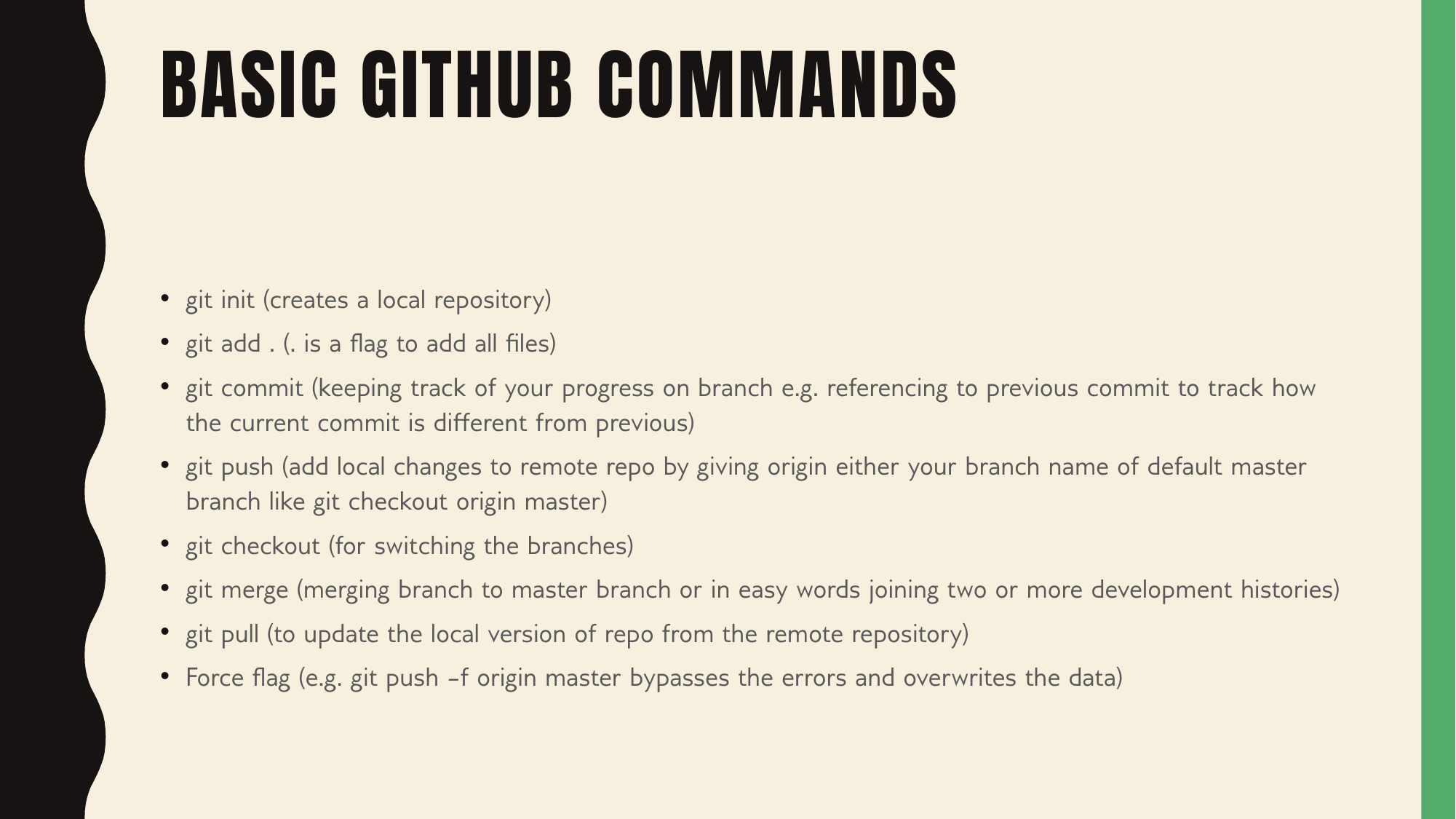

# Basic Github commands
git init (creates a local repository)
git add . (. is a flag to add all files)
git commit (keeping track of your progress on branch e.g. referencing to previous commit to track how the current commit is different from previous)
git push (add local changes to remote repo by giving origin either your branch name of default master branch like git checkout origin master)
git checkout (for switching the branches)
git merge (merging branch to master branch or in easy words joining two or more development histories)
git pull (to update the local version of repo from the remote repository)
Force flag (e.g. git push –f origin master bypasses the errors and overwrites the data)